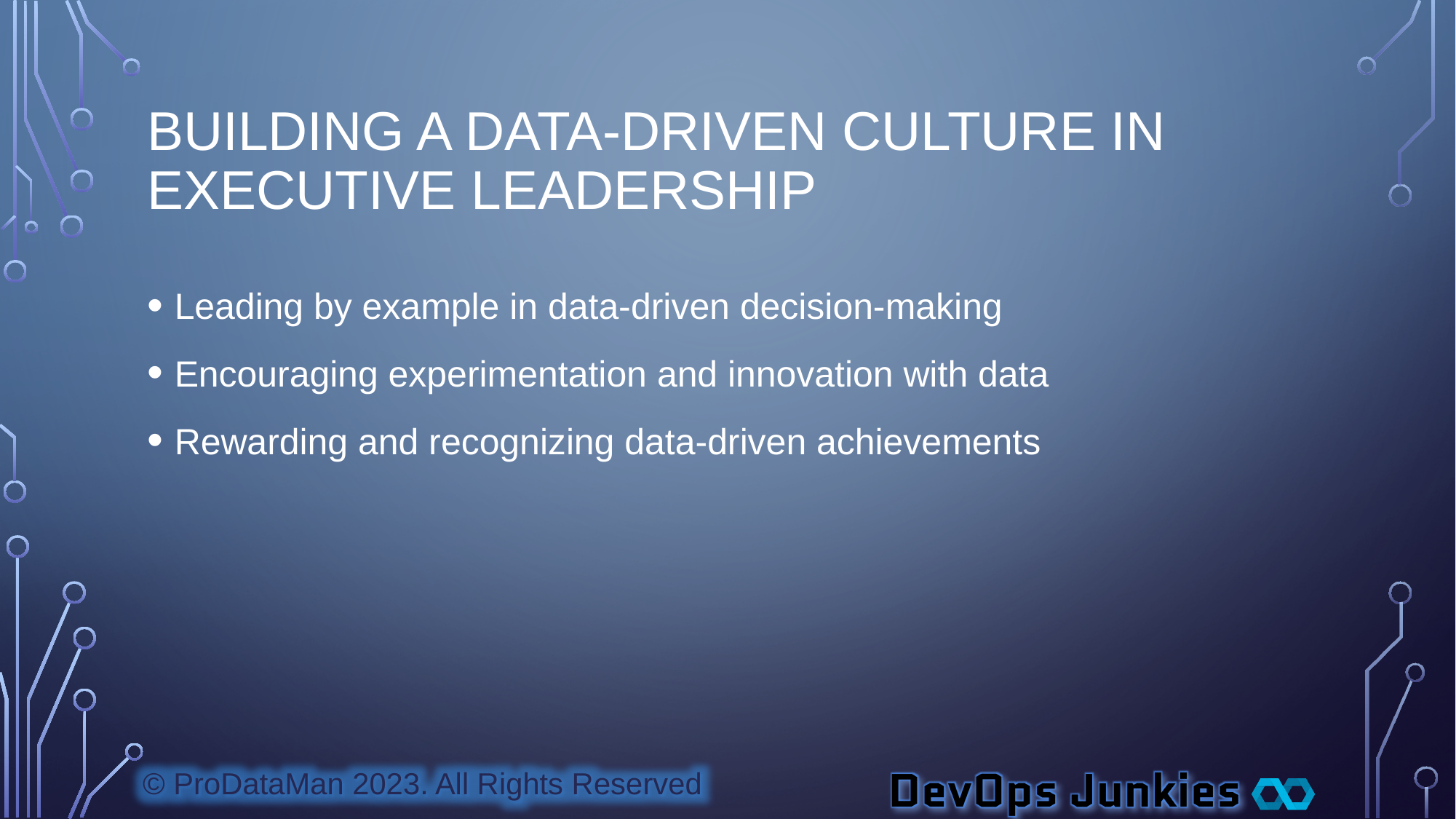

# Building a Data-Driven Culture in Executive Leadership
Leading by example in data-driven decision-making
Encouraging experimentation and innovation with data
Rewarding and recognizing data-driven achievements